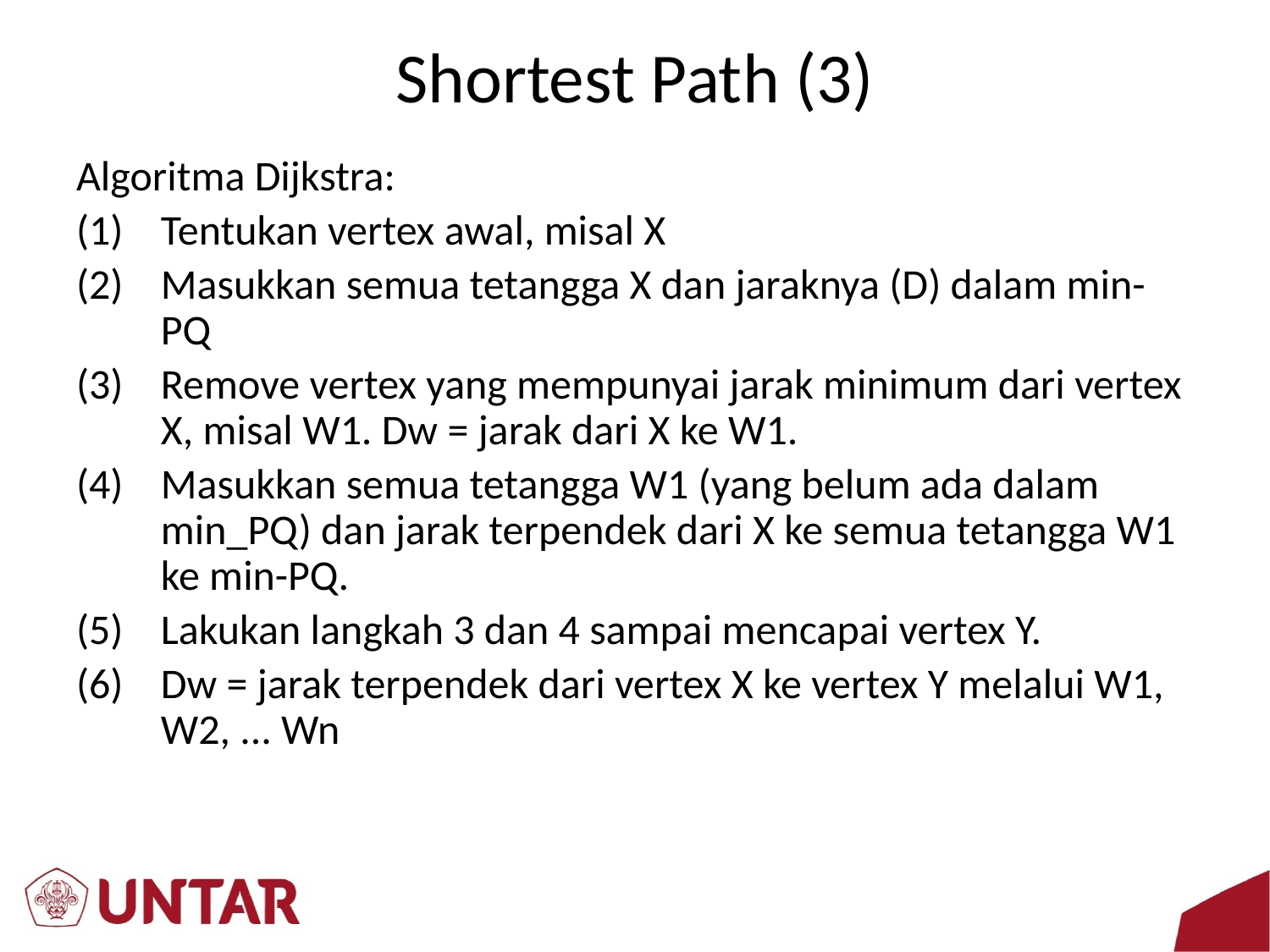

# Shortest Path (3)
Algoritma Dijkstra:
Tentukan vertex awal, misal X
Masukkan semua tetangga X dan jaraknya (D) dalam min-PQ
Remove vertex yang mempunyai jarak minimum dari vertex X, misal W1. Dw = jarak dari X ke W1.
Masukkan semua tetangga W1 (yang belum ada dalam min_PQ) dan jarak terpendek dari X ke semua tetangga W1 ke min-PQ.
Lakukan langkah 3 dan 4 sampai mencapai vertex Y.
Dw = jarak terpendek dari vertex X ke vertex Y melalui W1, W2, ... Wn